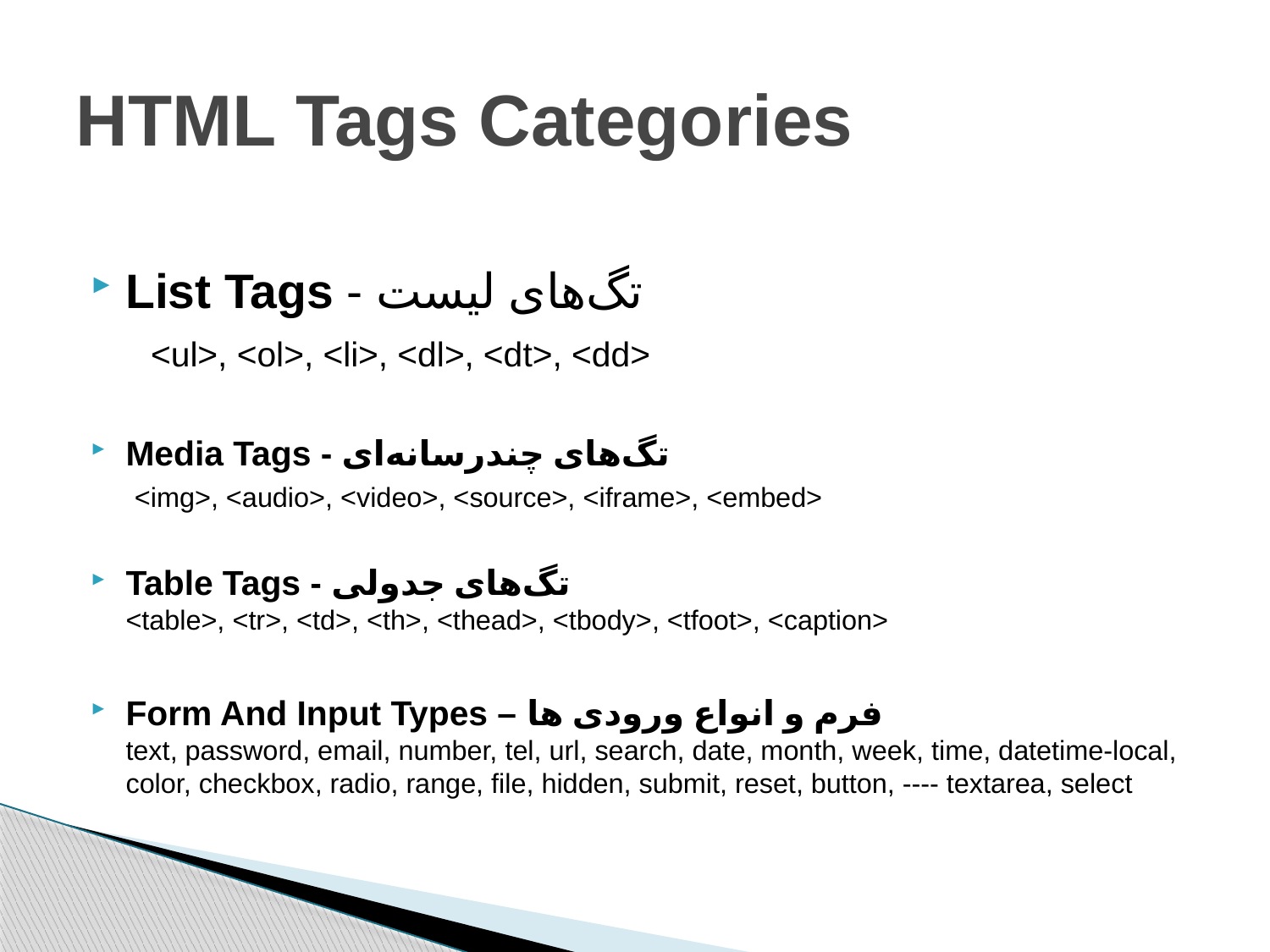

# HTML Tags Categories

List Tags - تگ‌های لیست
  <ul>, <ol>, <li>, <dl>, <dt>, <dd>

Media Tags - تگ‌های چندرسانه‌ای
 <img>, <audio>, <video>, <source>, <iframe>, <embed>

Table Tags - تگ‌های جدولی
<table>, <tr>, <td>, <th>, <thead>, <tbody>, <tfoot>, <caption>

Form And Input Types – فرم و انواع ورودی ها
text, password, email, number, tel, url, search, date, month, week, time, datetime-local, color, checkbox, radio, range, file, hidden, submit, reset, button, ---- textarea, select